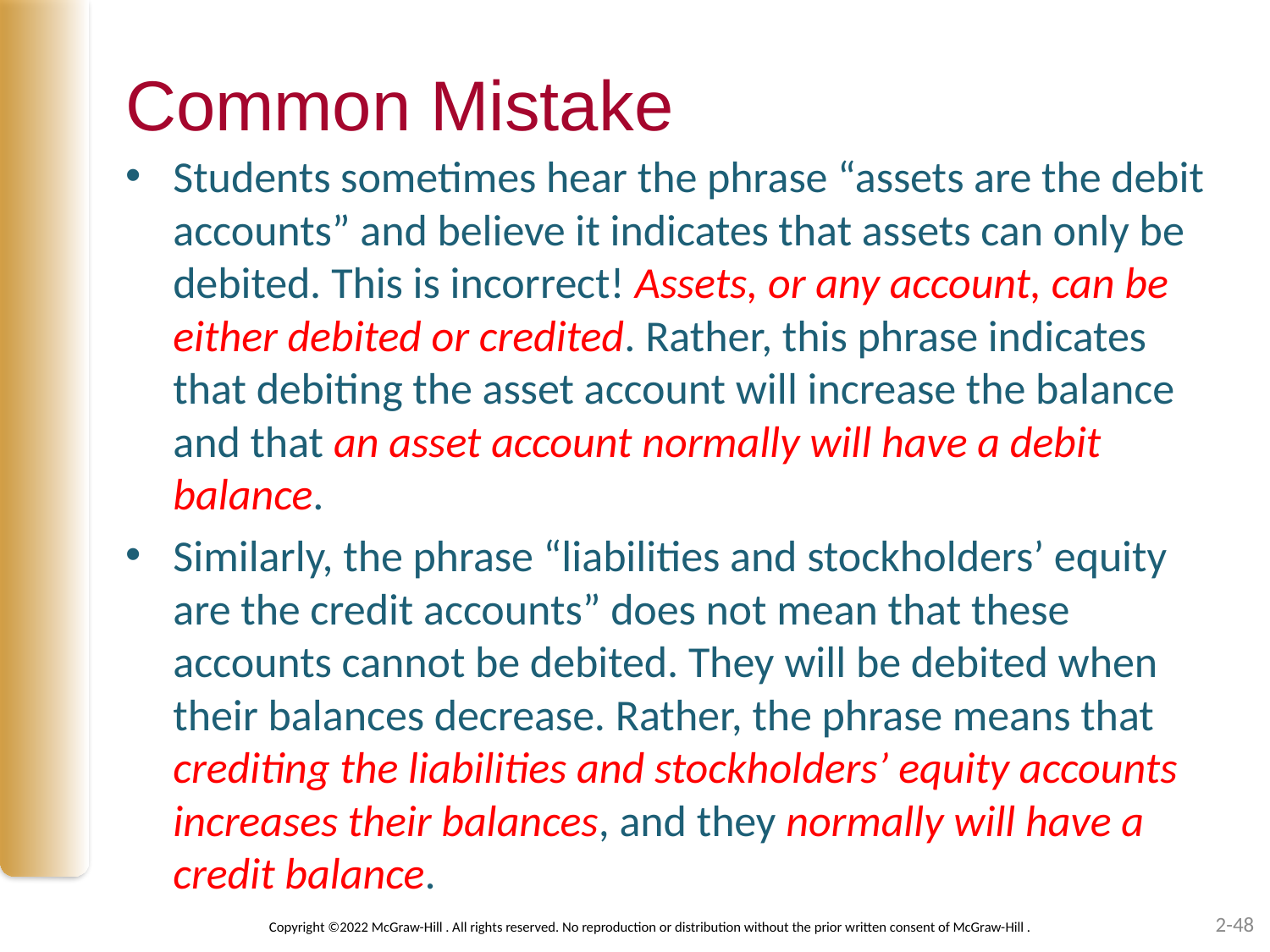

# Common Mistake
Students sometimes hear the phrase “assets are the debit accounts” and believe it indicates that assets can only be debited. This is incorrect! Assets, or any account, can be either debited or credited. Rather, this phrase indicates that debiting the asset account will increase the balance and that an asset account normally will have a debit balance.
Similarly, the phrase “liabilities and stockholders’ equity are the credit accounts” does not mean that these accounts cannot be debited. They will be debited when their balances decrease. Rather, the phrase means that crediting the liabilities and stockholders’ equity accounts increases their balances, and they normally will have a credit balance.
2-48
Copyright ©2022 McGraw-Hill . All rights reserved. No reproduction or distribution without the prior written consent of McGraw-Hill .